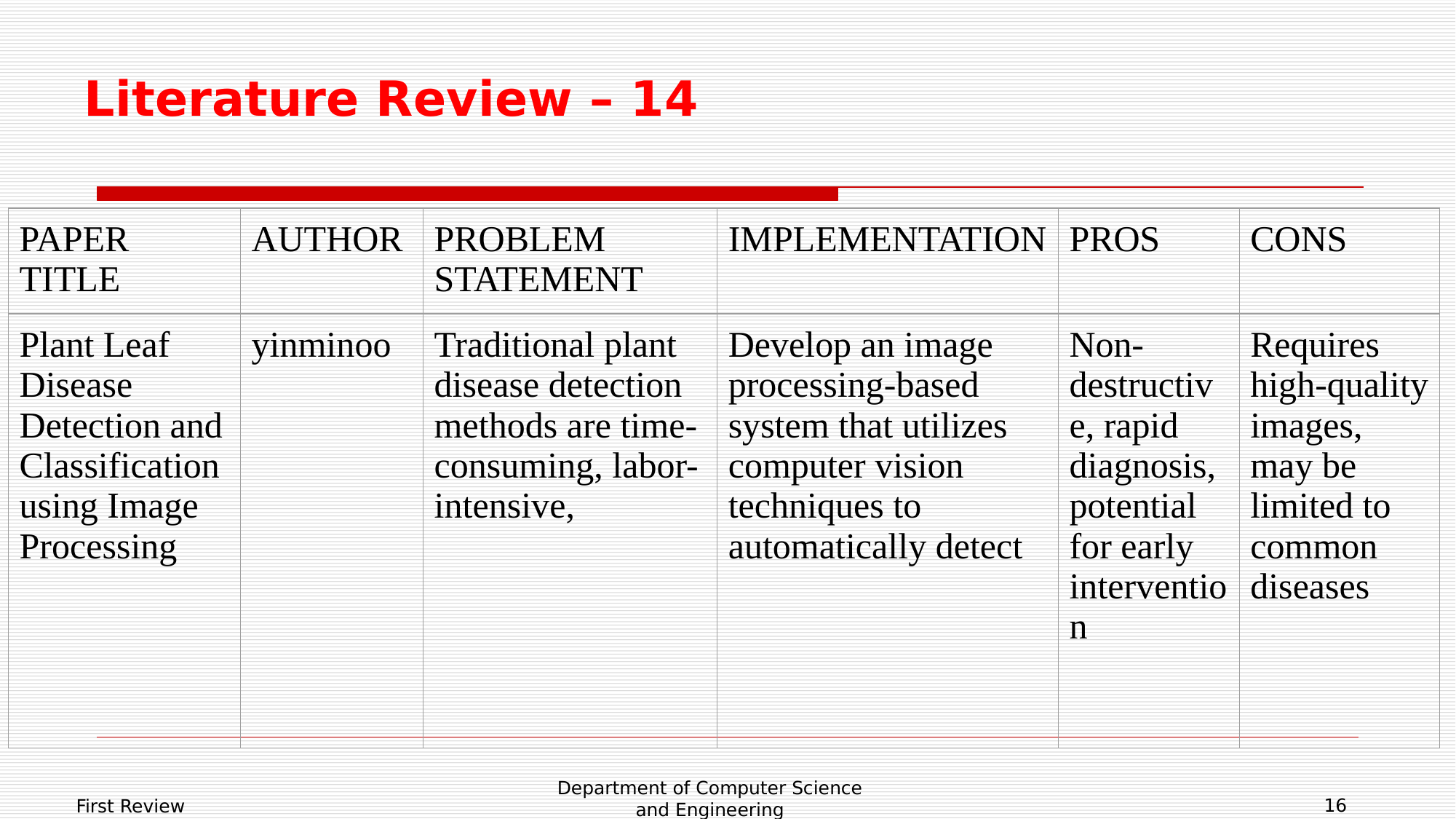

# Literature Review – 14
| PAPER TITLE | AUTHOR | PROBLEM STATEMENT | IMPLEMENTATION | PROS | CONS |
| --- | --- | --- | --- | --- | --- |
| Plant Leaf Disease Detection and Classification using Image Processing | yinminoo | Traditional plant disease detection methods are time-consuming, labor-intensive, | Develop an image processing-based system that utilizes computer vision techniques to automatically detect | Non-destructive, rapid diagnosis, potential for early intervention | Requires high-quality images, may be limited to common diseases |
Department of Computer Science and Engineering
First Review
16